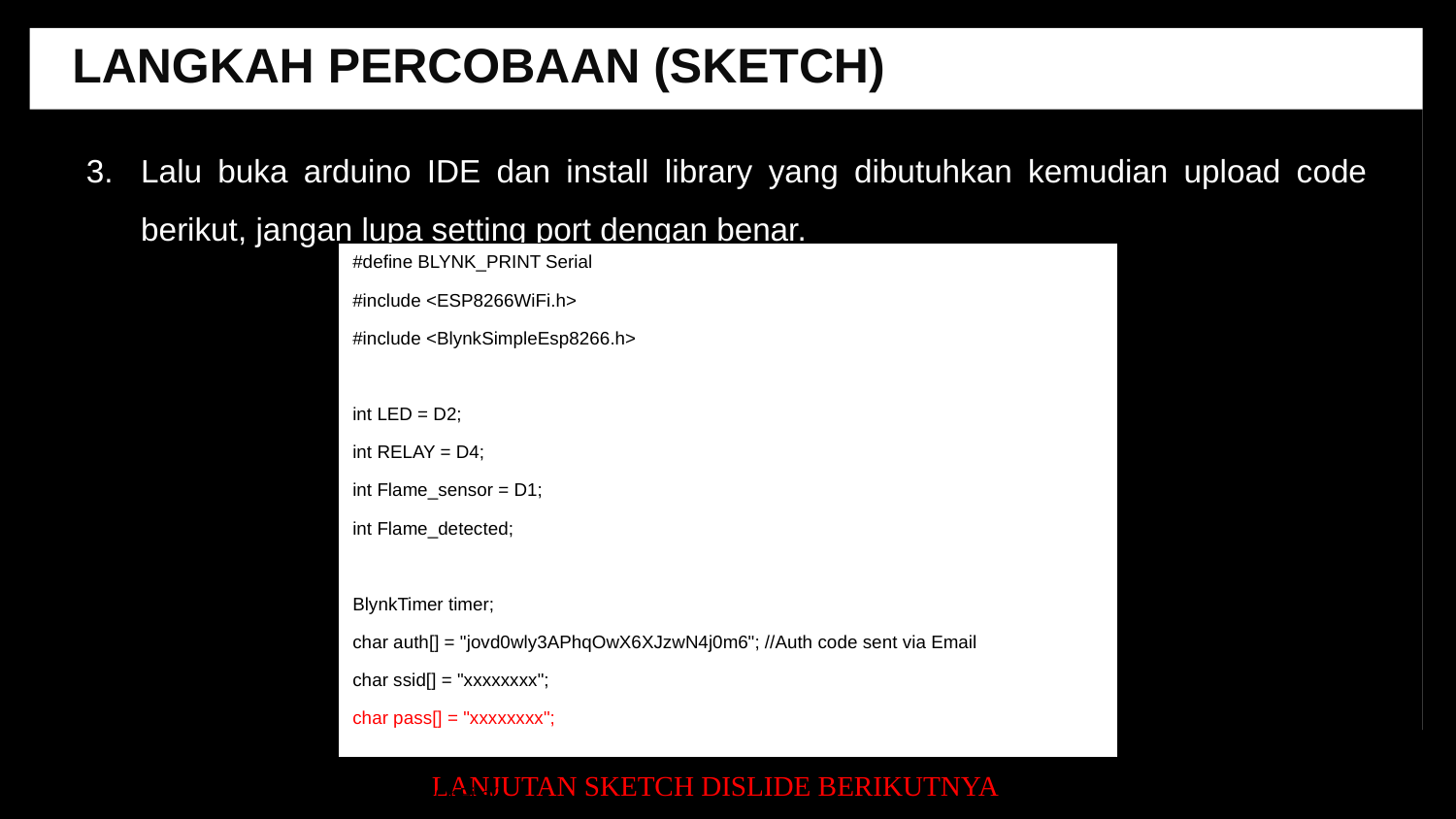

LANGKAH PERCOBAAN (SKETCH)

Lalu buka arduino IDE dan install library yang dibutuhkan kemudian upload code berikut, jangan lupa setting port dengan benar.
#define BLYNK_PRINT Serial
#include <ESP8266WiFi.h>
#include <BlynkSimpleEsp8266.h>

int LED = D2;
int RELAY = D4;
int Flame_sensor = D1;
int Flame_detected;

BlynkTimer timer;
char auth[] = "jovd0wly3APhqOwX6XJzwN4j0m6"; //Auth code sent via Email
char ssid[] = "xxxxxxxx";
char pass[] = "xxxxxxxx";

void notifyOnFire()
{ Flame_detected = digitalRead(Flame_sensor);
  Serial.println(Flame_detected);
  //delay(100);
  if (Flame_detected == 0) {
    Serial.println("Flame detected...! take action immediately.");
    Blynk.notify("Alert : Fire detected...! take action immediately.");
    digitalWrite(LED, HIGH);
    digitalWrite(RELAY, LOW);
    delay(500);}
LANJUTAN SKETCH DISLIDE BERIKUTNYA